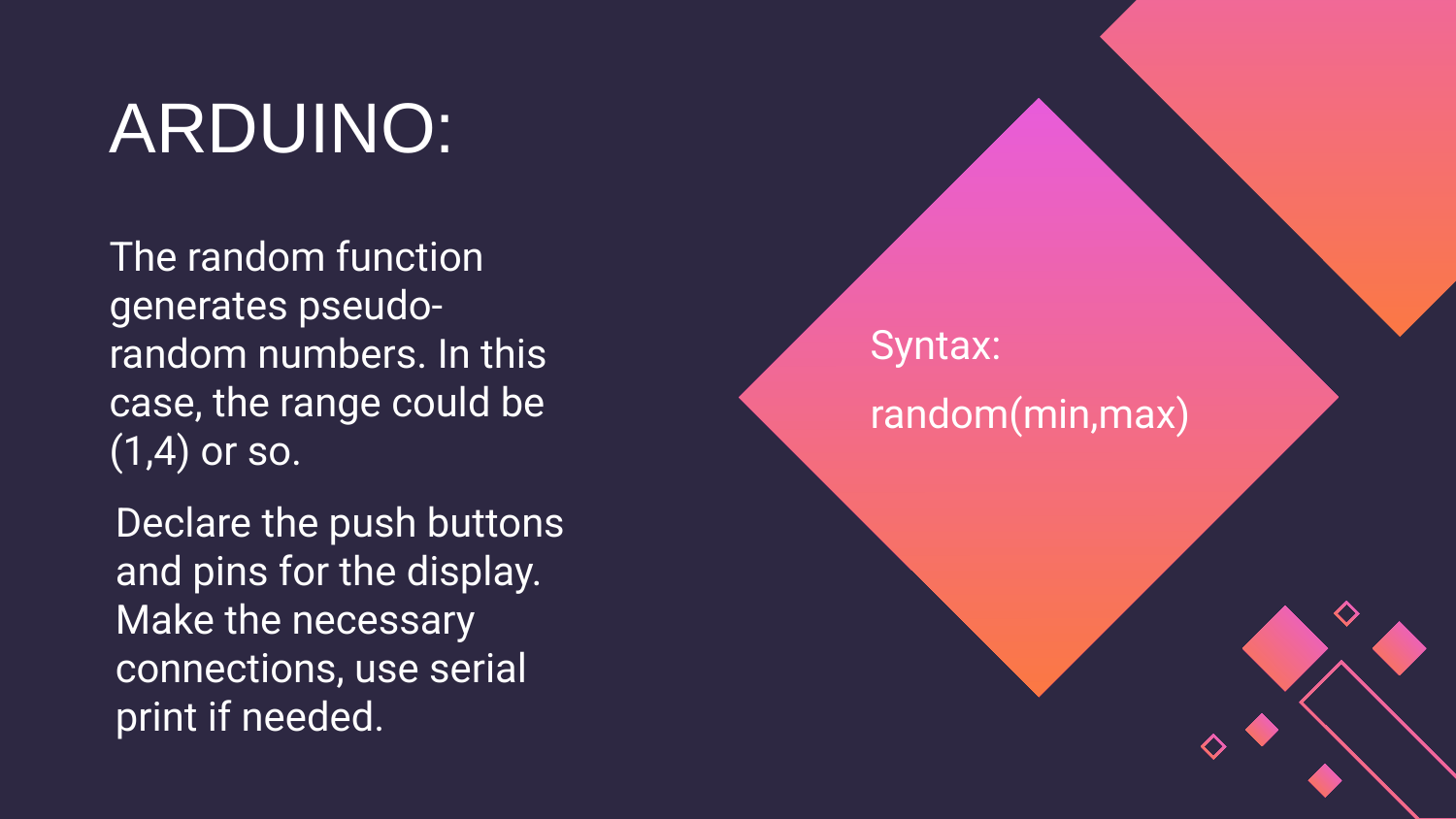

# ARDUINO:
The random function generates pseudo-random numbers. In this case, the range could be (1,4) or so.
Syntax:
random(min,max)
Declare the push buttons and pins for the display. Make the necessary connections, use serial print if needed.